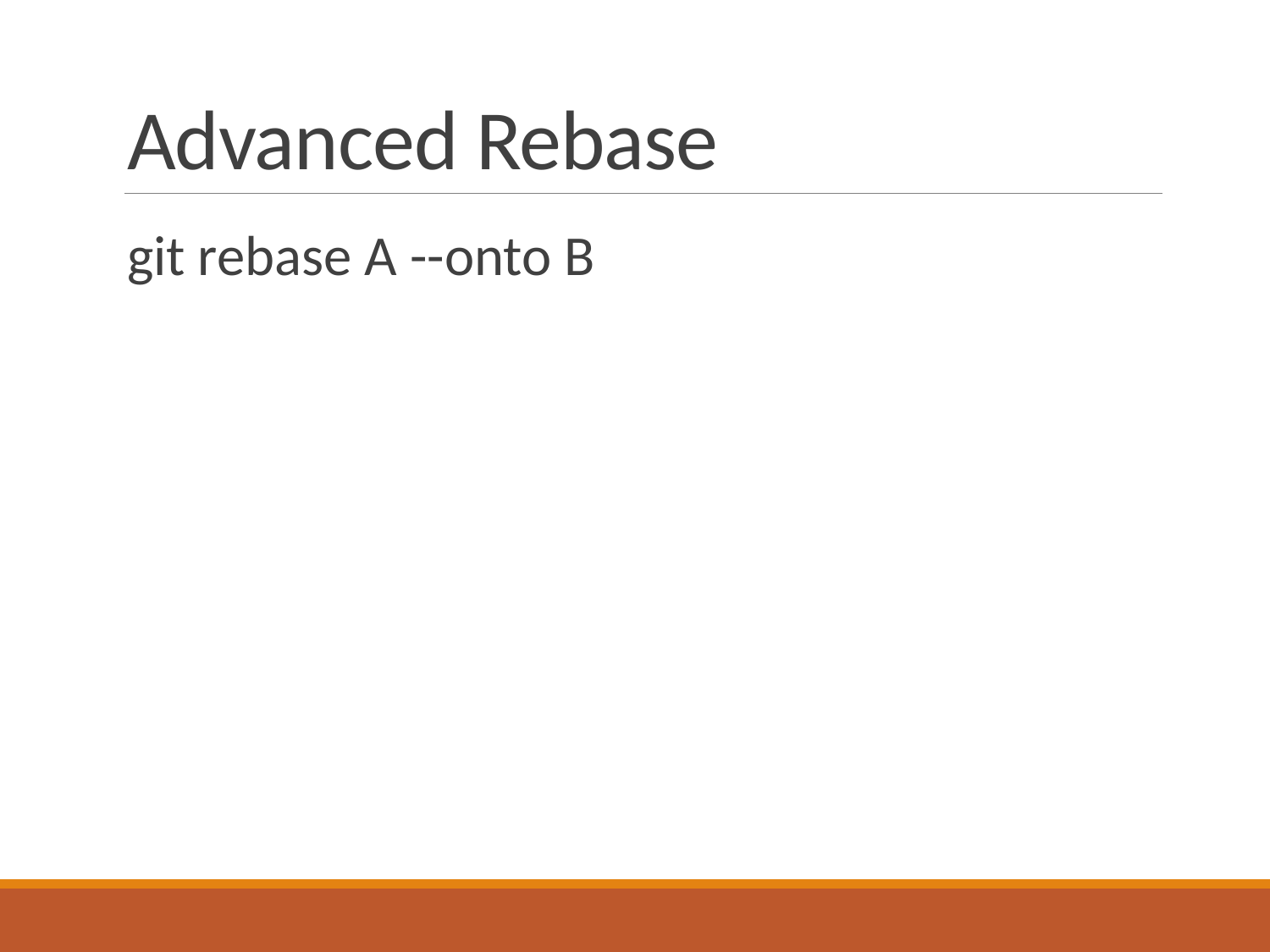

# Advanced Rebase
git rebase A --onto B